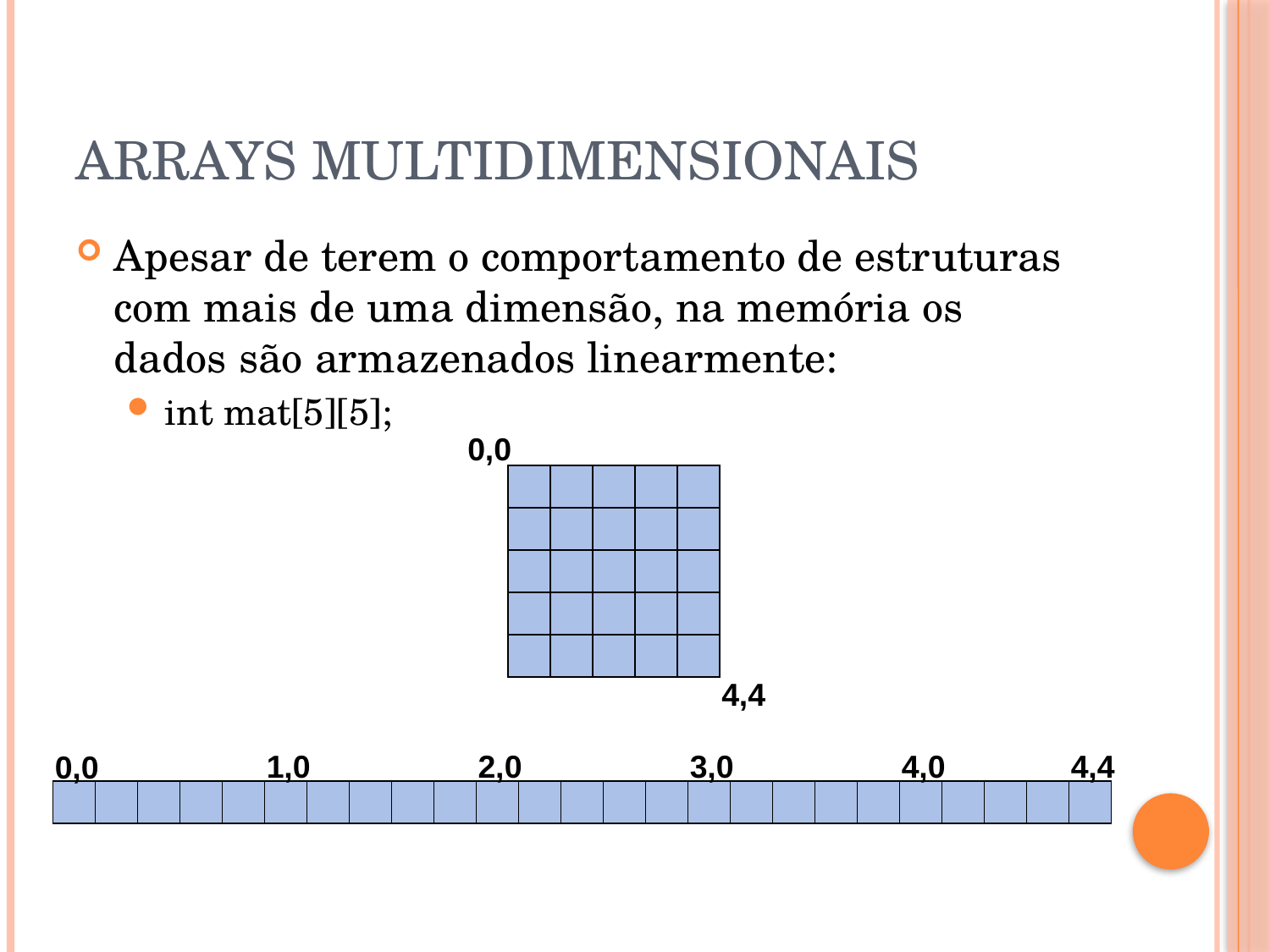

# Arrays Multidimensionais
Apesar de terem o comportamento de estruturas com mais de uma dimensão, na memória os dados são armazenados linearmente:
int mat[5][5];
0,0

4,4
1,0
2,0
3,0
4,0
4,4
0,0